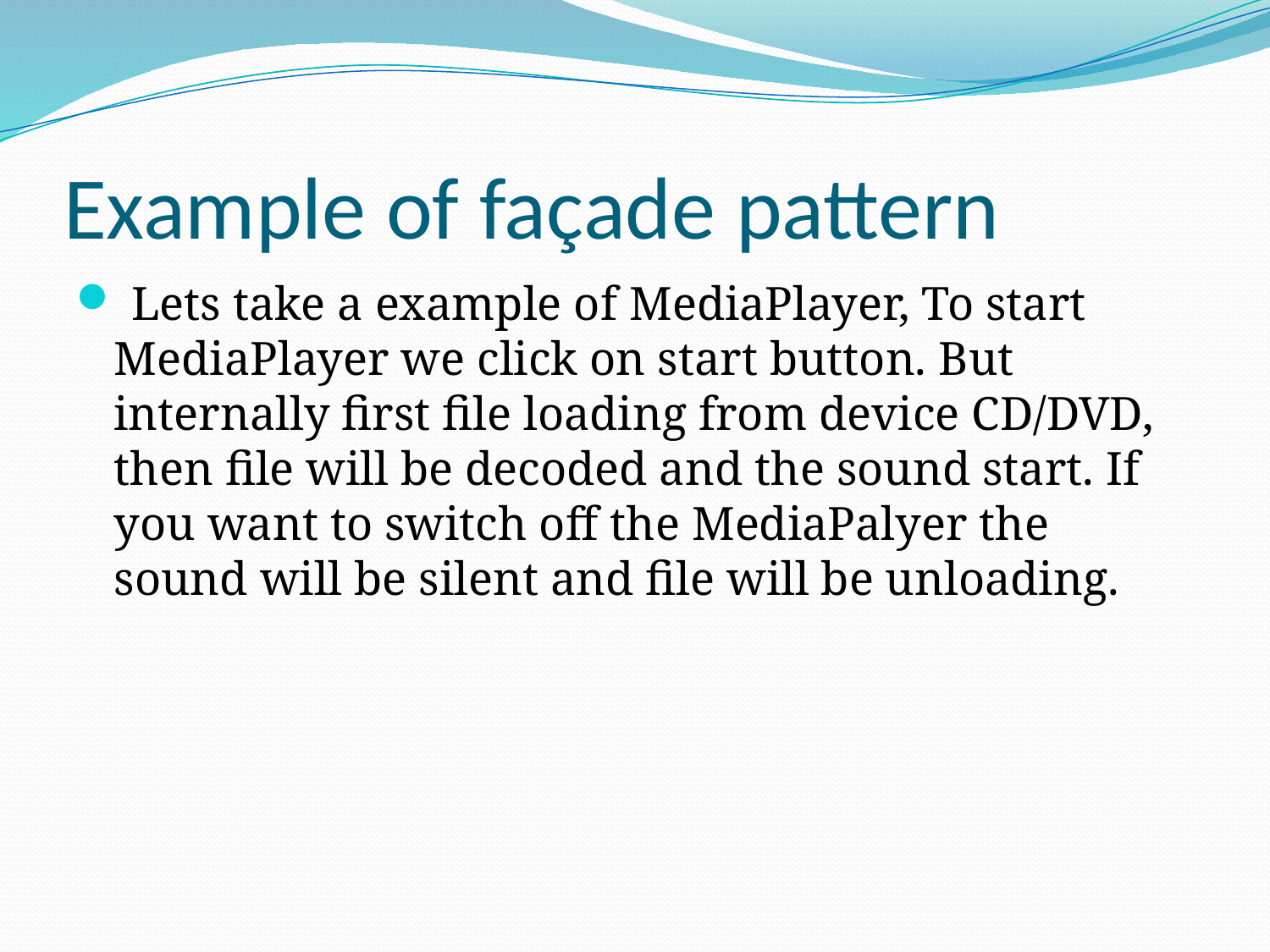

# Example of façade pattern
 Lets take a example of MediaPlayer, To start MediaPlayer we click on start button. But internally first file loading from device CD/DVD, then file will be decoded and the sound start. If you want to switch off the MediaPalyer the sound will be silent and file will be unloading.